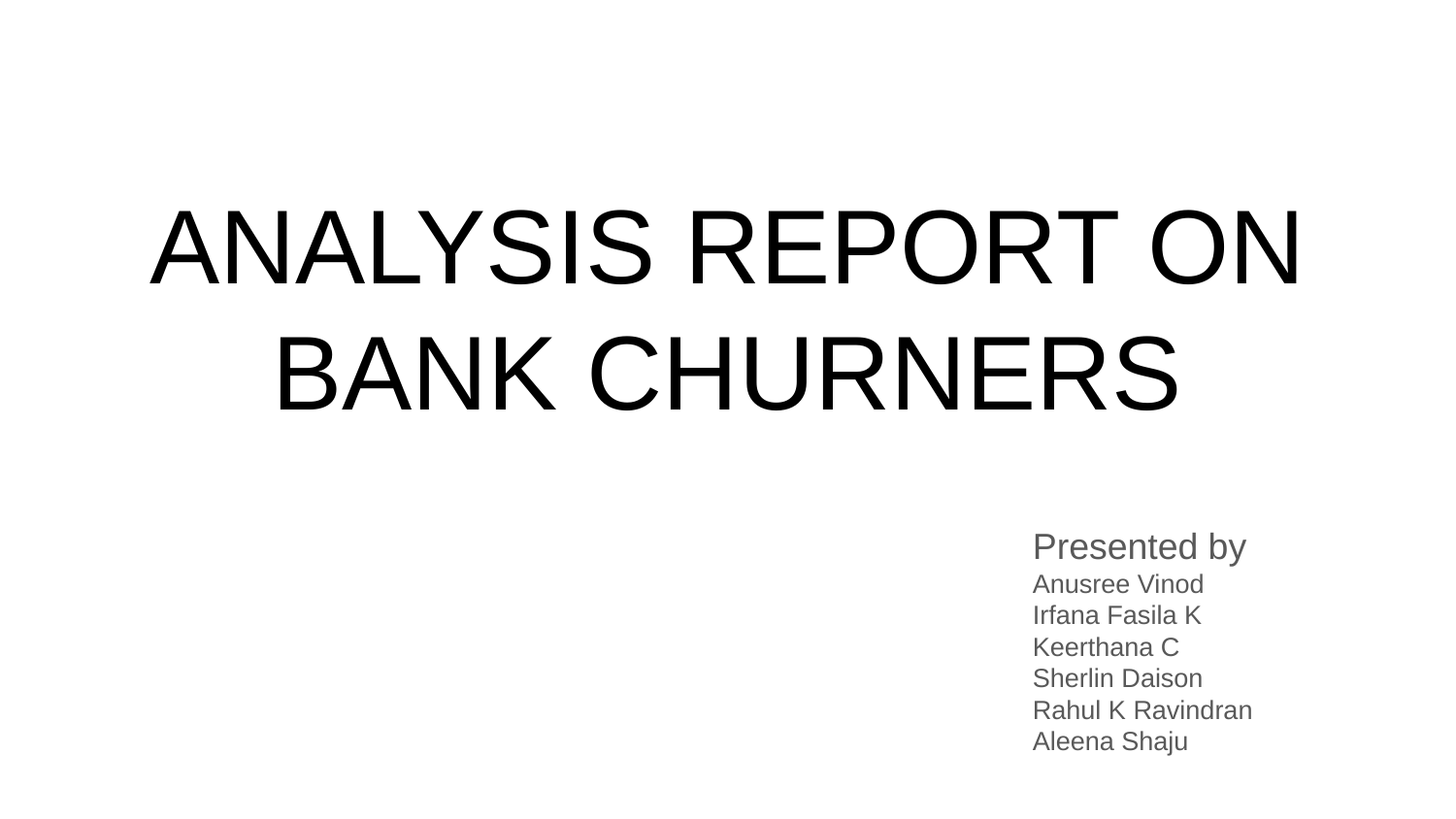

# ANALYSIS REPORT ON BANK CHURNERS
Presented by
Anusree Vinod
Irfana Fasila K
Keerthana C
Sherlin Daison
Rahul K Ravindran
Aleena Shaju